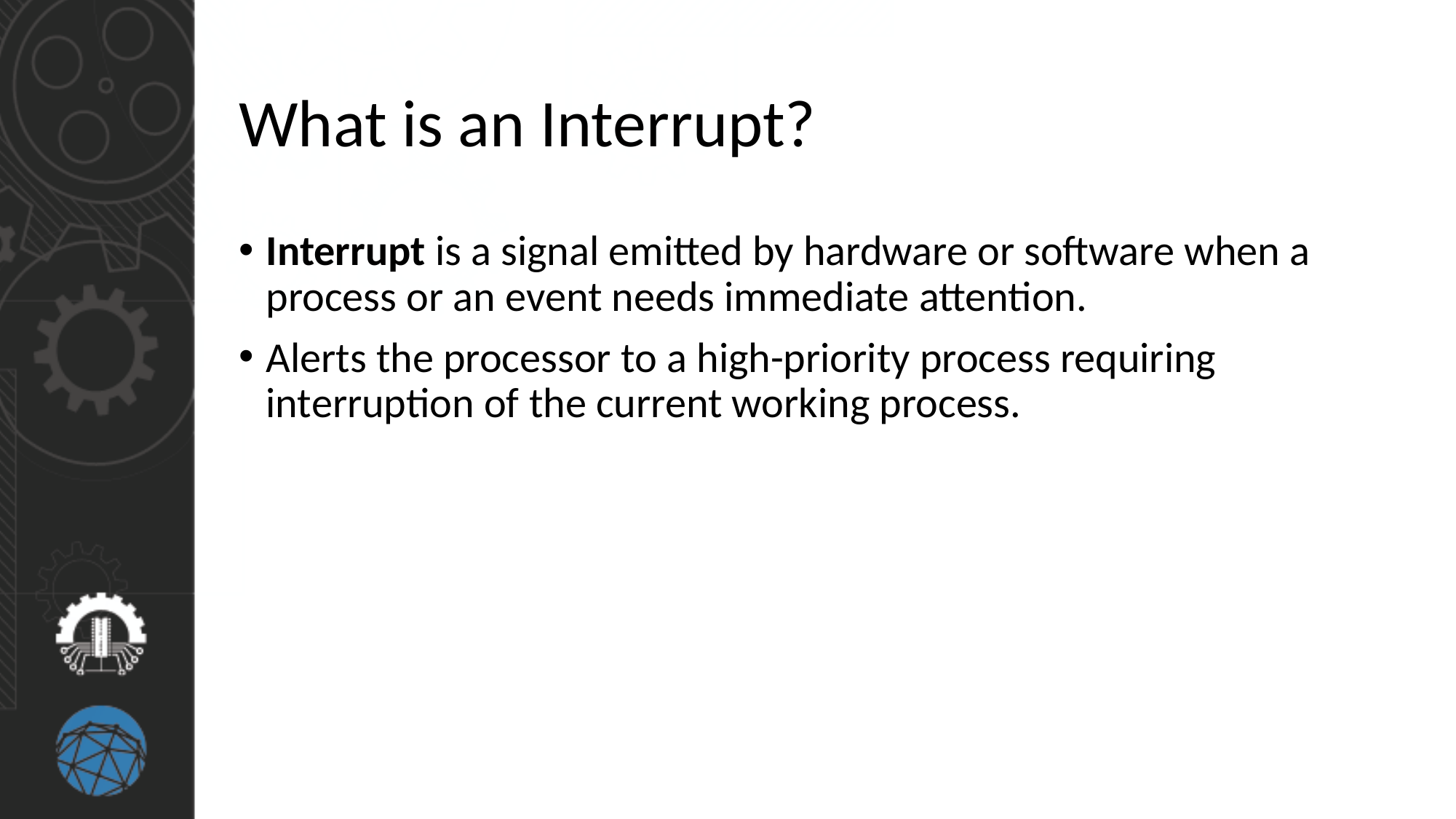

# What is an Interrupt?
Interrupt is a signal emitted by hardware or software when a process or an event needs immediate attention.
Alerts the processor to a high-priority process requiring interruption of the current working process.